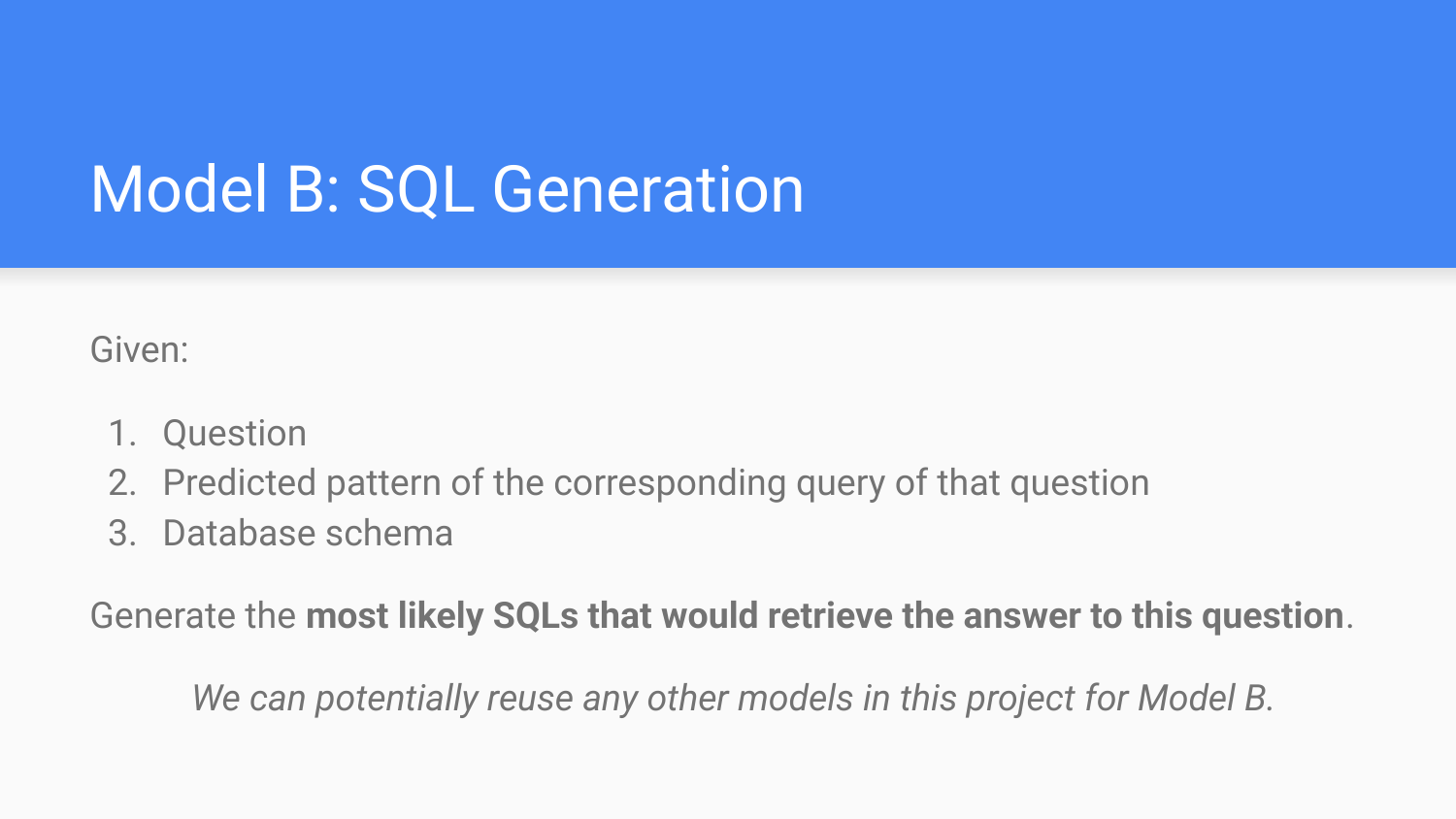

# Model B: SQL Generation
Given:
Question
Predicted pattern of the corresponding query of that question
Database schema
Generate the most likely SQLs that would retrieve the answer to this question.
 We can potentially reuse any other models in this project for Model B.